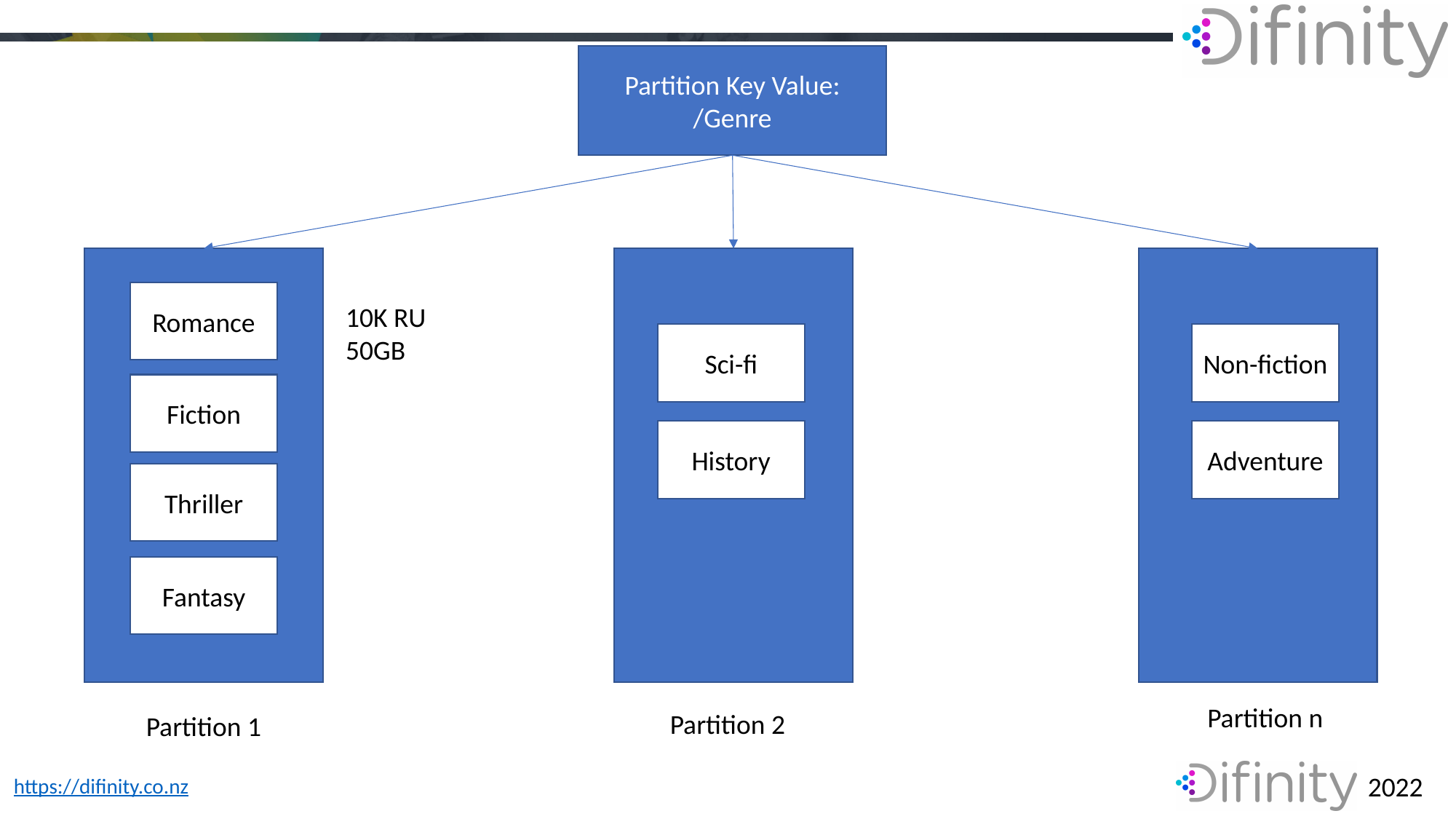

Partition Key Value:
/Genre

Romance
10K RU
50GB
Sci-fi
Non-fiction
Fiction
History
Adventure
Thriller
Fantasy
Partition n
Partition 2
Partition 1